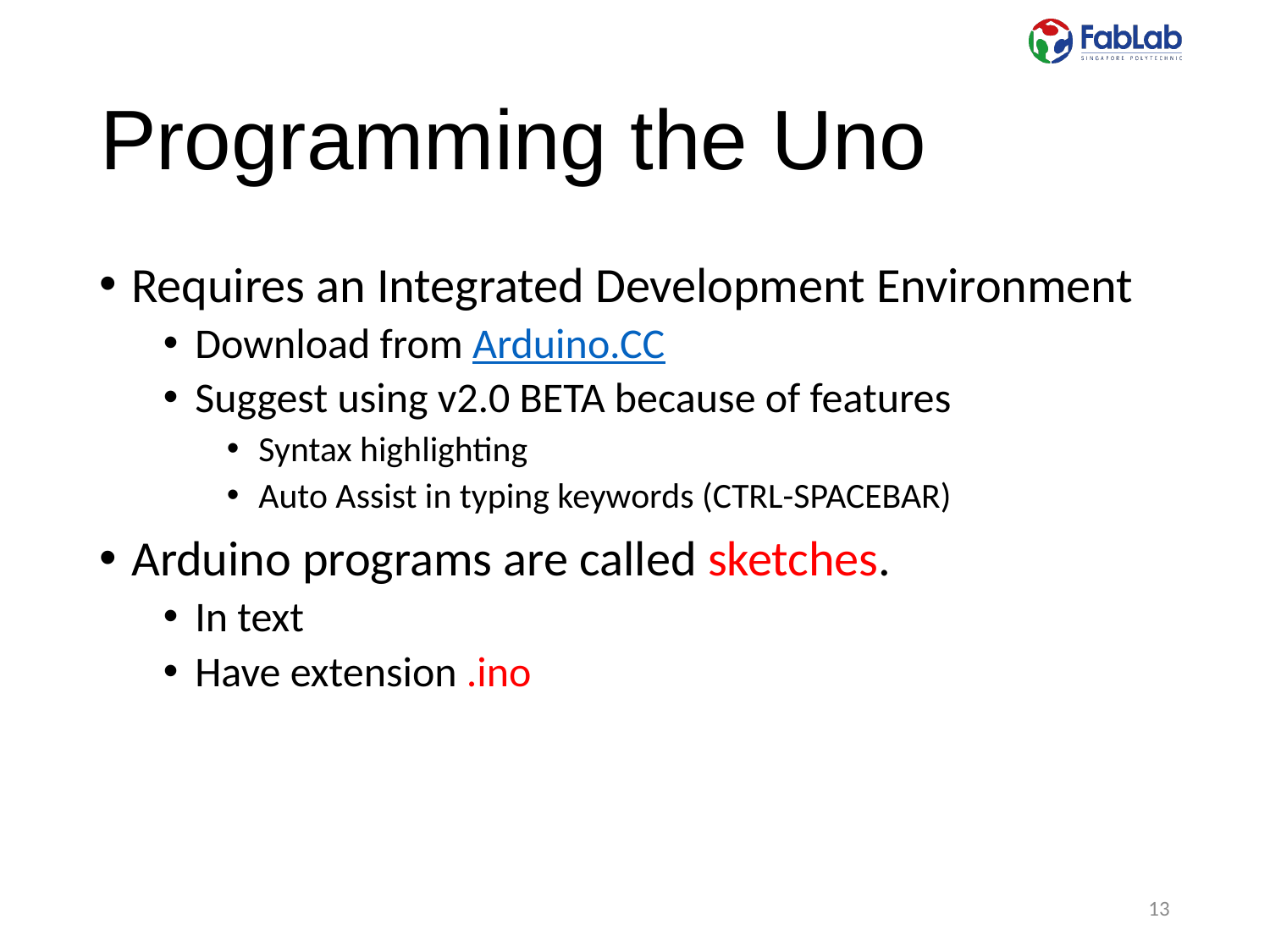

# Programming the Uno
Requires an Integrated Development Environment
Download from Arduino.CC
Suggest using v2.0 BETA because of features
Syntax highlighting
Auto Assist in typing keywords (CTRL-SPACEBAR)
Arduino programs are called sketches.
In text
Have extension .ino
13